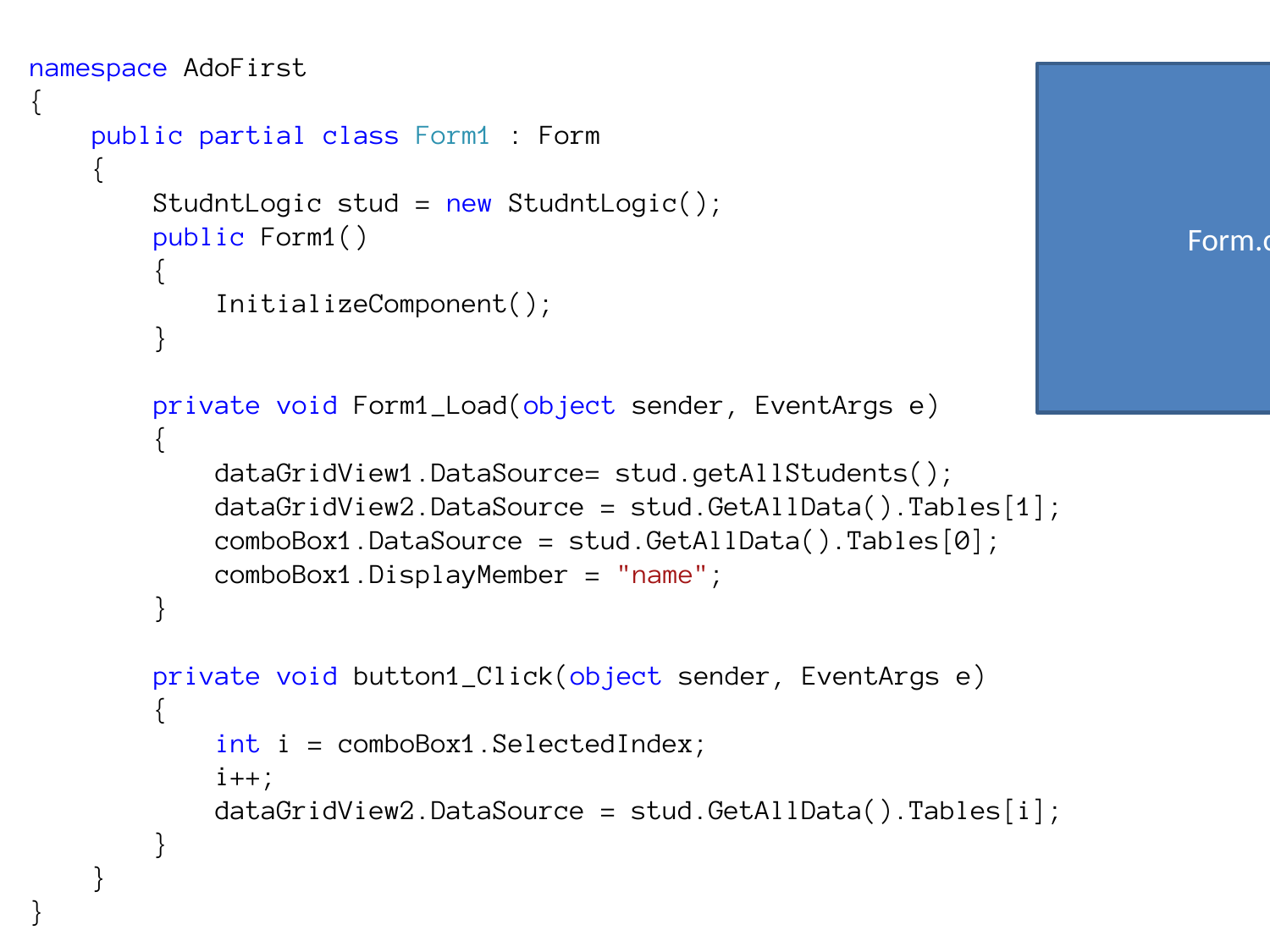

namespace AdoFirst
{
    public partial class Form1 : Form
    {
        StudntLogic stud = new StudntLogic();
        public Form1()
        {
            InitializeComponent();
        }

        private void Form1_Load(object sender, EventArgs e)
        {
            dataGridView1.DataSource= stud.getAllStudents();
            dataGridView2.DataSource = stud.GetAllData().Tables[1];
            comboBox1.DataSource = stud.GetAllData().Tables[0];
            comboBox1.DisplayMember = "name";
        }

        private void button1_Click(object sender, EventArgs e)
        {
            int i = comboBox1.SelectedIndex;
            i++;
            dataGridView2.DataSource = stud.GetAllData().Tables[i];
        }
    }
}
Form.cs